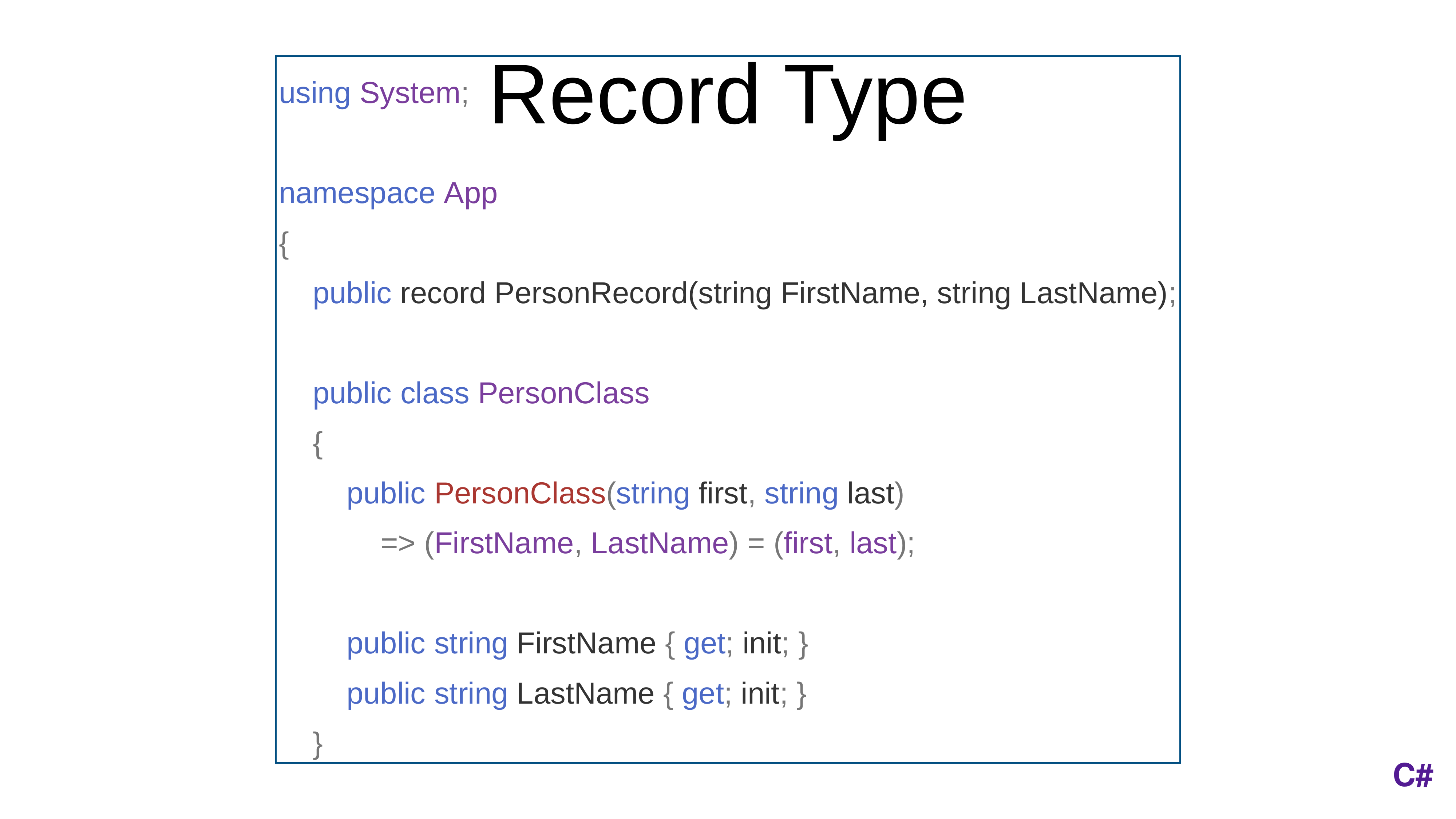

# Record Type
using System;

namespace App
{
    public record PersonRecord(string FirstName, string LastName);

    public class PersonClass
    {
        public PersonClass(string first, string last)
            => (FirstName, LastName) = (first, last);

        public string FirstName { get; init; }
        public string LastName { get; init; }
    }
C#